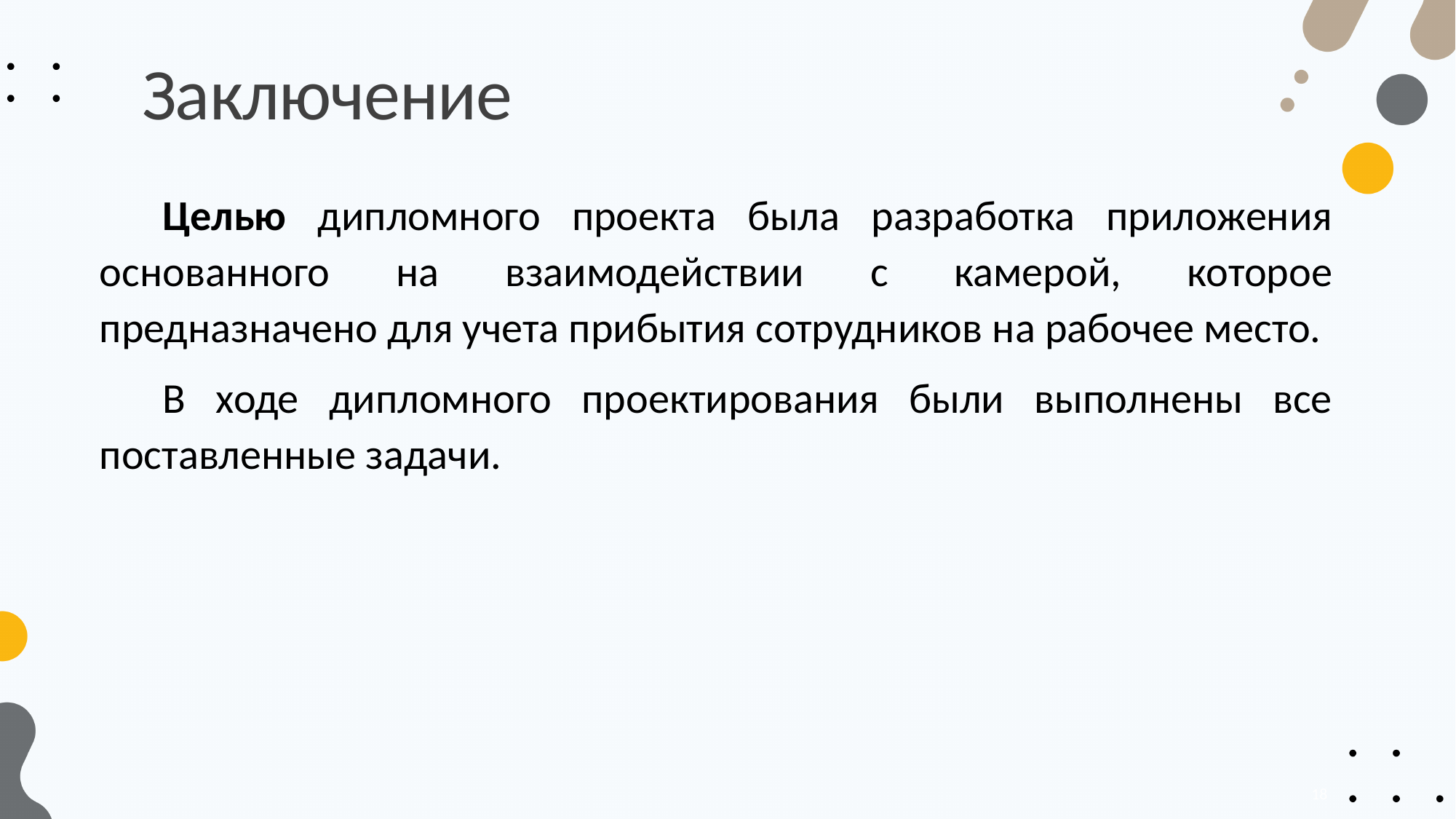

# Заключение
Целью дипломного проекта была разработка приложения основанного на взаимодействии с камерой, которое предназначено для учета прибытия сотрудников на рабочее место.
В ходе дипломного проектирования были выполнены все поставленные задачи.
18